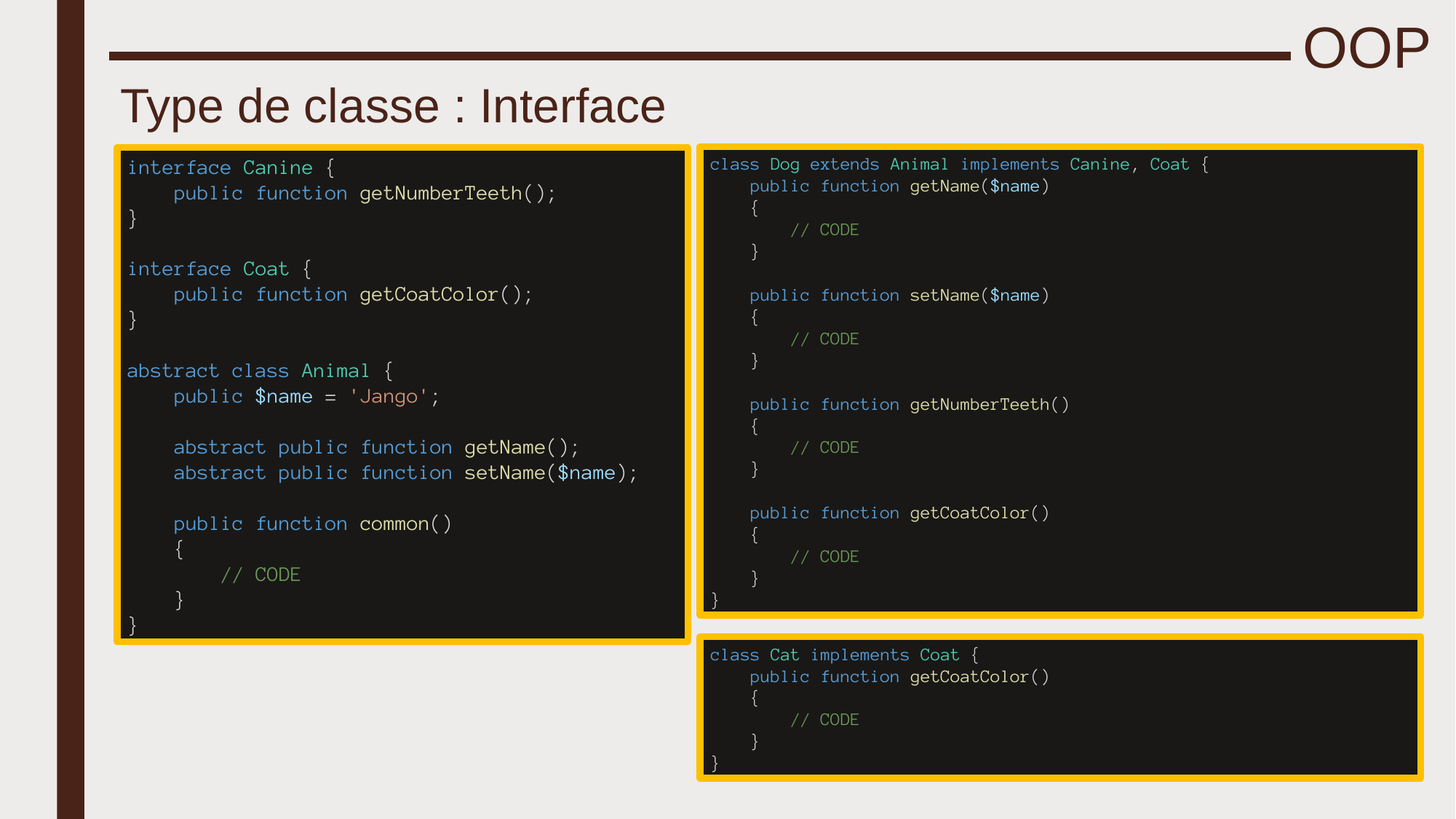

# OOP
Type de classe : Interface

class Dog extends Animal implements Canine, Coat {
    public function getName($name)
    {
        // CODE
    }
    public function setName($name)
    {
        // CODE
    }
    public function getNumberTeeth()
    {
        // CODE
    }
    public function getCoatColor()
    {
        // CODE
    }
}
interface Canine {
    public function getNumberTeeth();
}
interface Coat {
    public function getCoatColor();
}
abstract class Animal {
    public $name = 'Jango';
    abstract public function getName();
    abstract public function setName($name);
    public function common()
    {
        // CODE
    }
}
class Cat implements Coat {
    public function getCoatColor()
    {
        // CODE
    }
}